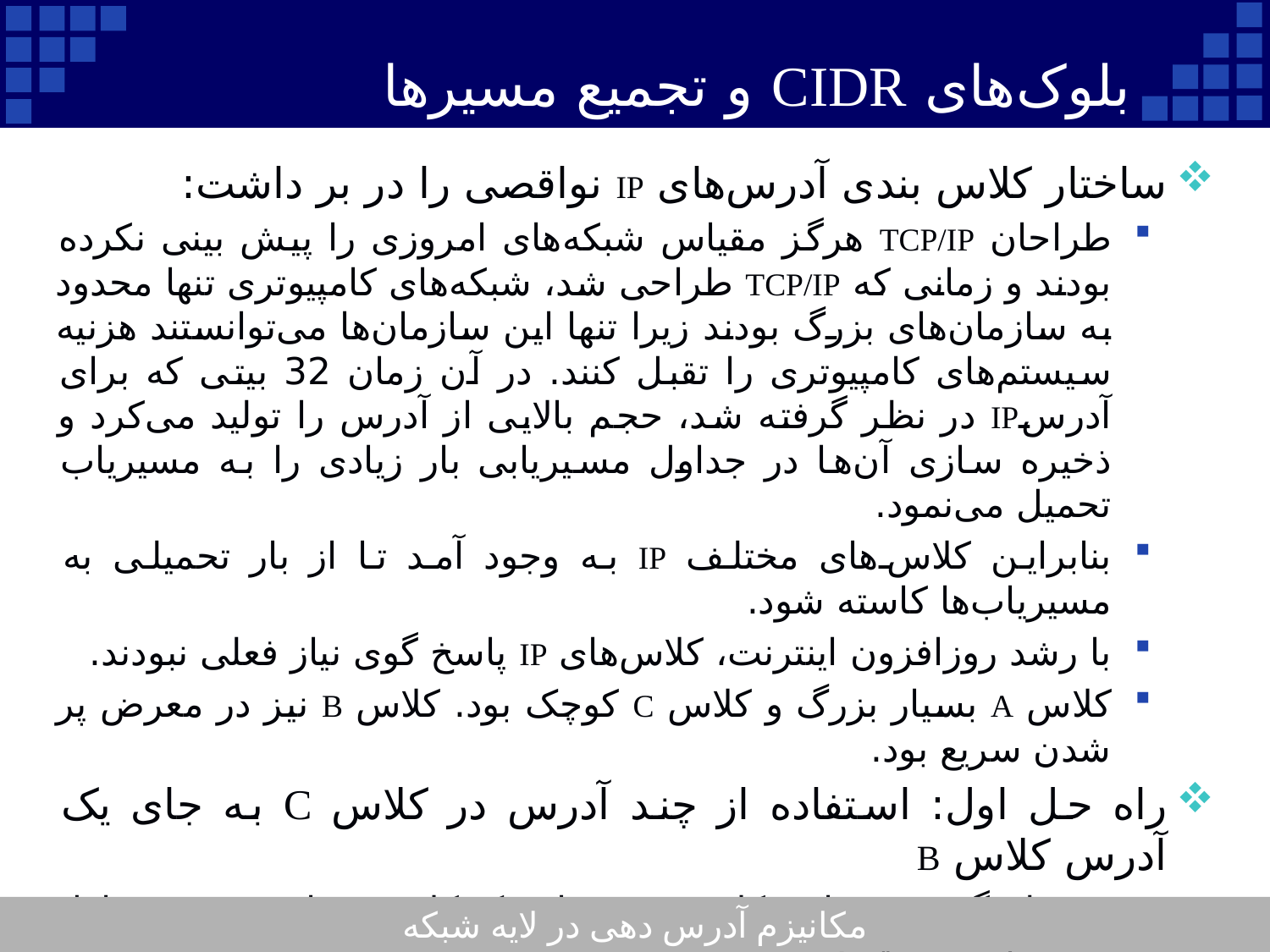

# بلوک‌های CIDR و تجمیع مسیرها
ساختار کلاس بندی آدرس‌های IP نواقصی را در بر داشت:
طراحان TCP/IP هرگز مقیاس شبکه‌های امروزی را پیش بینی نکرده بودند و زمانی که TCP/IP طراحی شد، شبکه‌های کامپیوتری تنها محدود به سازمان‌های بزرگ بودند زیرا تنها ‌این سازمان‌ها می‌توانستند هزنیه سیستم‌های کامپیوتری را تقبل کنند. در آن زمان 32 بیتی که برای آدرسIP در نظر گرفته شد، حجم بالایی از آدرس را تولید می‌کرد و ذخیره سازی آن‌ها در جداول مسیریابی بار زیادی را به مسیریاب تحمیل می‌نمود.
بنابراین کلاس‌های مختلف IP به وجود آمد تا از بار تحمیلی به مسیریاب‌ها کاسته شود.
با رشد روزافزون ‌اینترنت، کلاس‌های IP پاسخ گوی نیاز فعلی نبودند.
کلاس A بسیار بزرگ و کلاس C کوچک بود. کلاس B نیز در معرض پر شدن سریع بود.
راه حل اول: استفاده از چند آدرس در کلاس C به جای یک آدرس کلاس B
در نظر گرفتن تعدادی کلاس C به جای یک کلاس B باعث رشد جداول مسیریابی می‌شود.
راه حل دوم: CIDR: استفاده از A.M. به جای کلاس‌های IP برای تعیین شبکه مقصد
در‌ این حالت آدرس‌های متوالی یک کلاس به یک سازمان تخصیص می‌یابد. همچنین می‌توان آدرس‌ها را تجمیع کرده و برای آدرس تجمیع شده یک مسیر را در جدول مسیر یابی‌ایجاد کرد.
مکانیزم آدرس دهی در لایه شبکه
17
Company  Logo